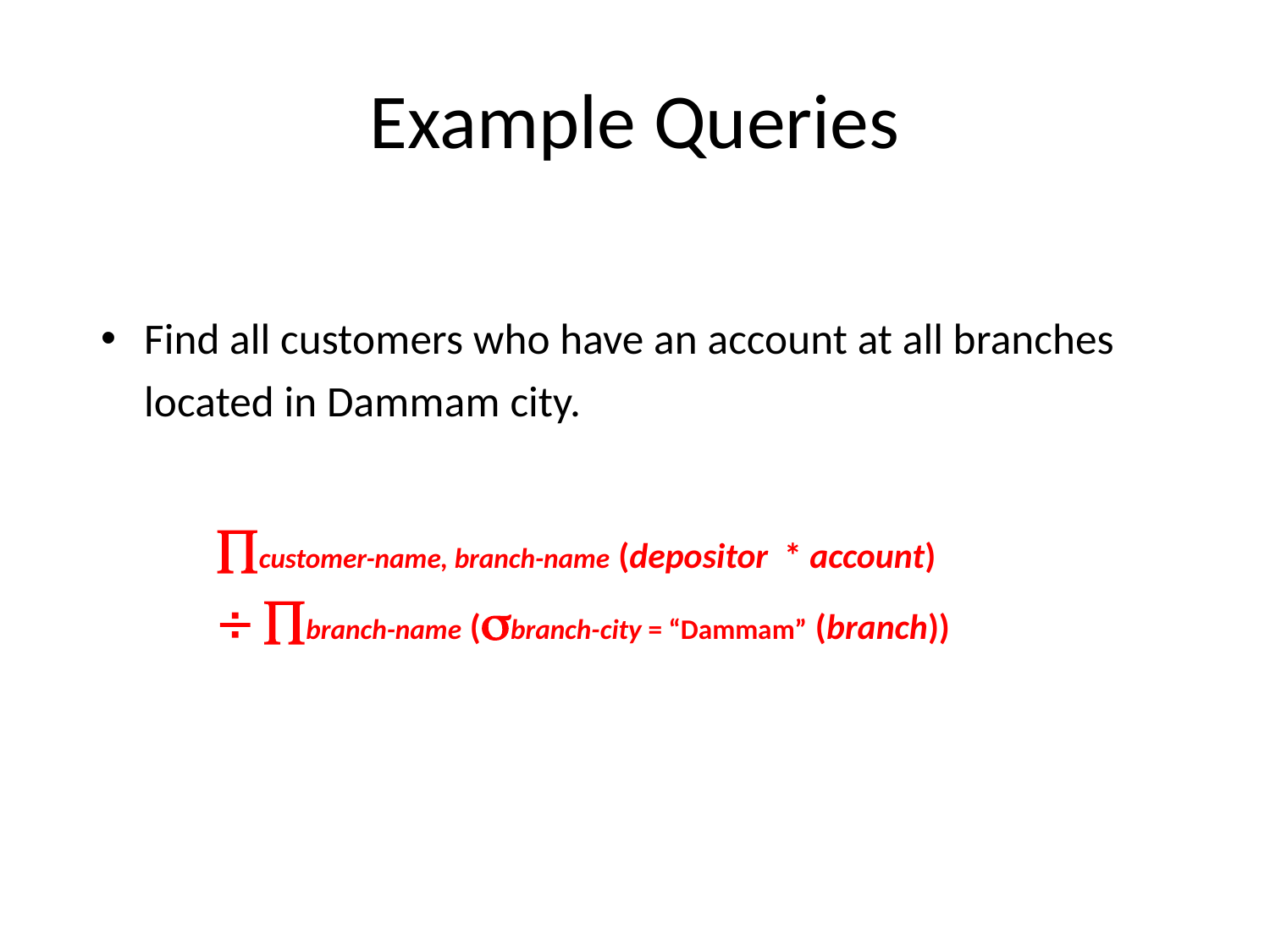

# Example Queries
Find all customers who have an account at all branches located in Dammam city.
∏customer-name, branch-name (depositor  * account)
÷ ∏branch-name (σbranch-city = “Dammam” (branch))